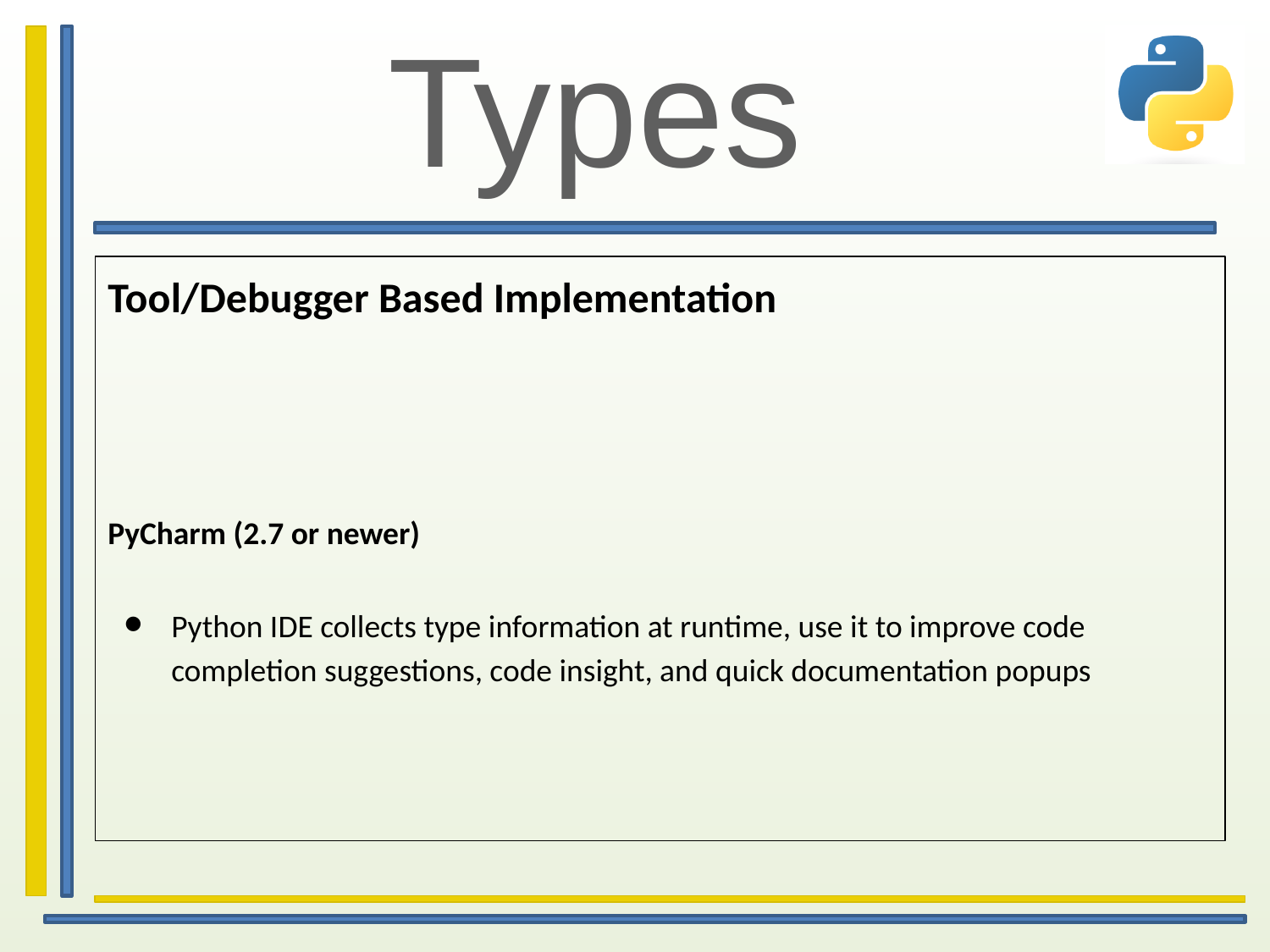

# Types

Tool/Debugger Based Implementation

PyCharm (2.7 or newer)

Python IDE collects type information at runtime, use it to improve code completion suggestions, code insight, and quick documentation popups